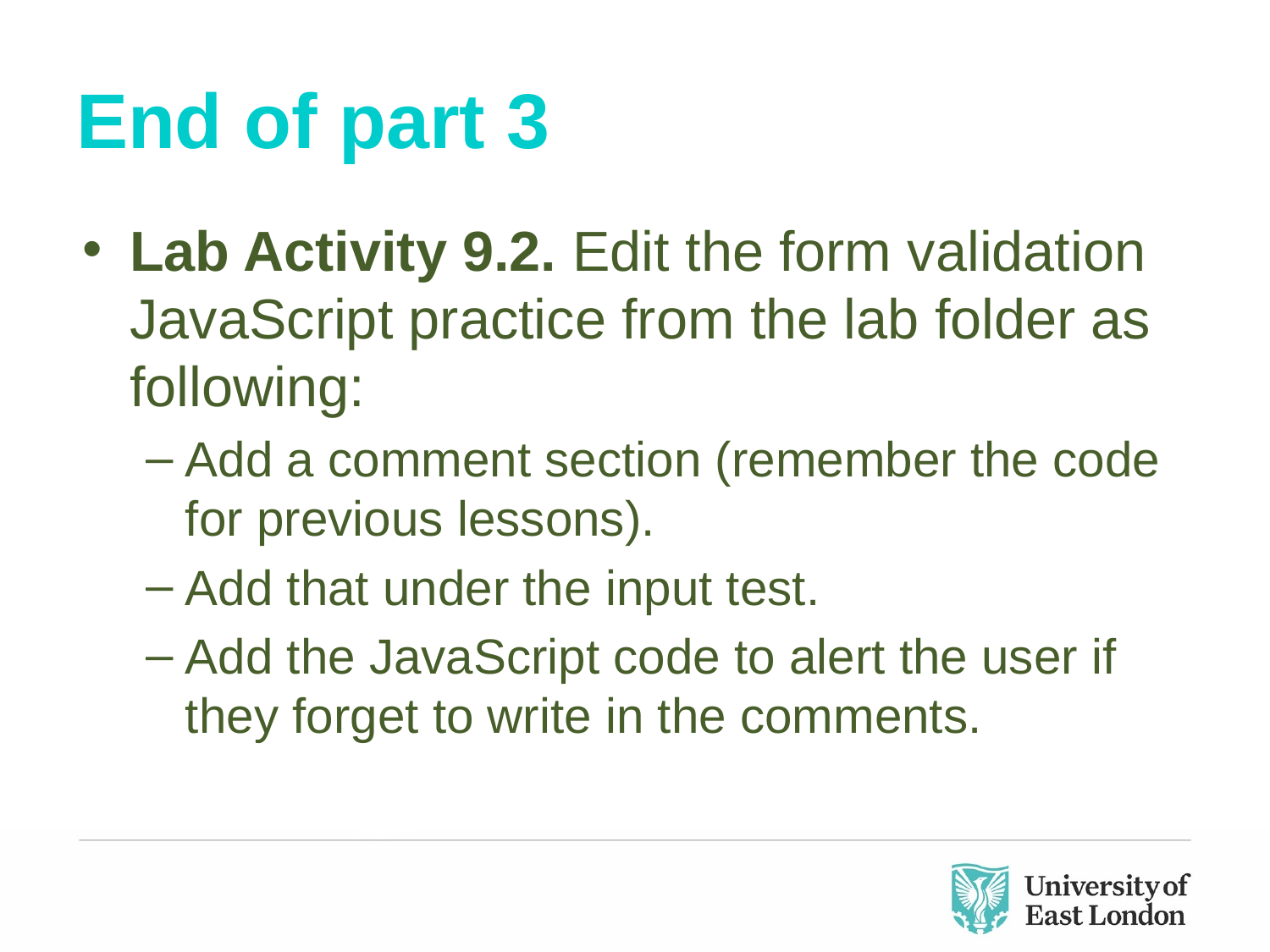

# End of part 3
Lab Activity 9.2. Edit the form validation JavaScript practice from the lab folder as following:
Add a comment section (remember the code for previous lessons).
Add that under the input test.
Add the JavaScript code to alert the user if they forget to write in the comments.